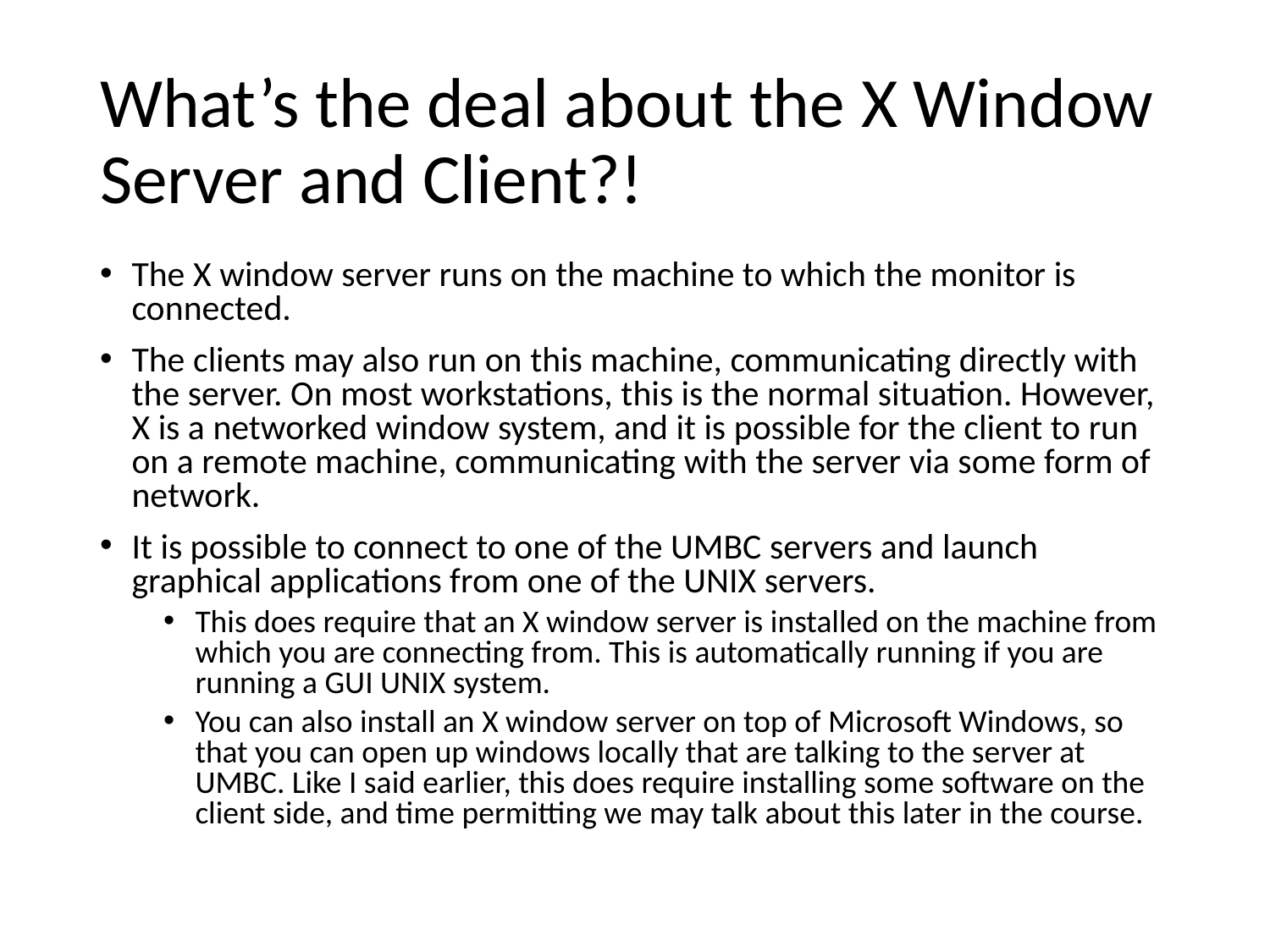

# What’s the deal about the X Window Server and Client?!
The X window server runs on the machine to which the monitor is connected.
The clients may also run on this machine, communicating directly with the server. On most workstations, this is the normal situation. However, X is a networked window system, and it is possible for the client to run on a remote machine, communicating with the server via some form of network.
It is possible to connect to one of the UMBC servers and launch graphical applications from one of the UNIX servers.
This does require that an X window server is installed on the machine from which you are connecting from. This is automatically running if you are running a GUI UNIX system.
You can also install an X window server on top of Microsoft Windows, so that you can open up windows locally that are talking to the server at UMBC. Like I said earlier, this does require installing some software on the client side, and time permitting we may talk about this later in the course.